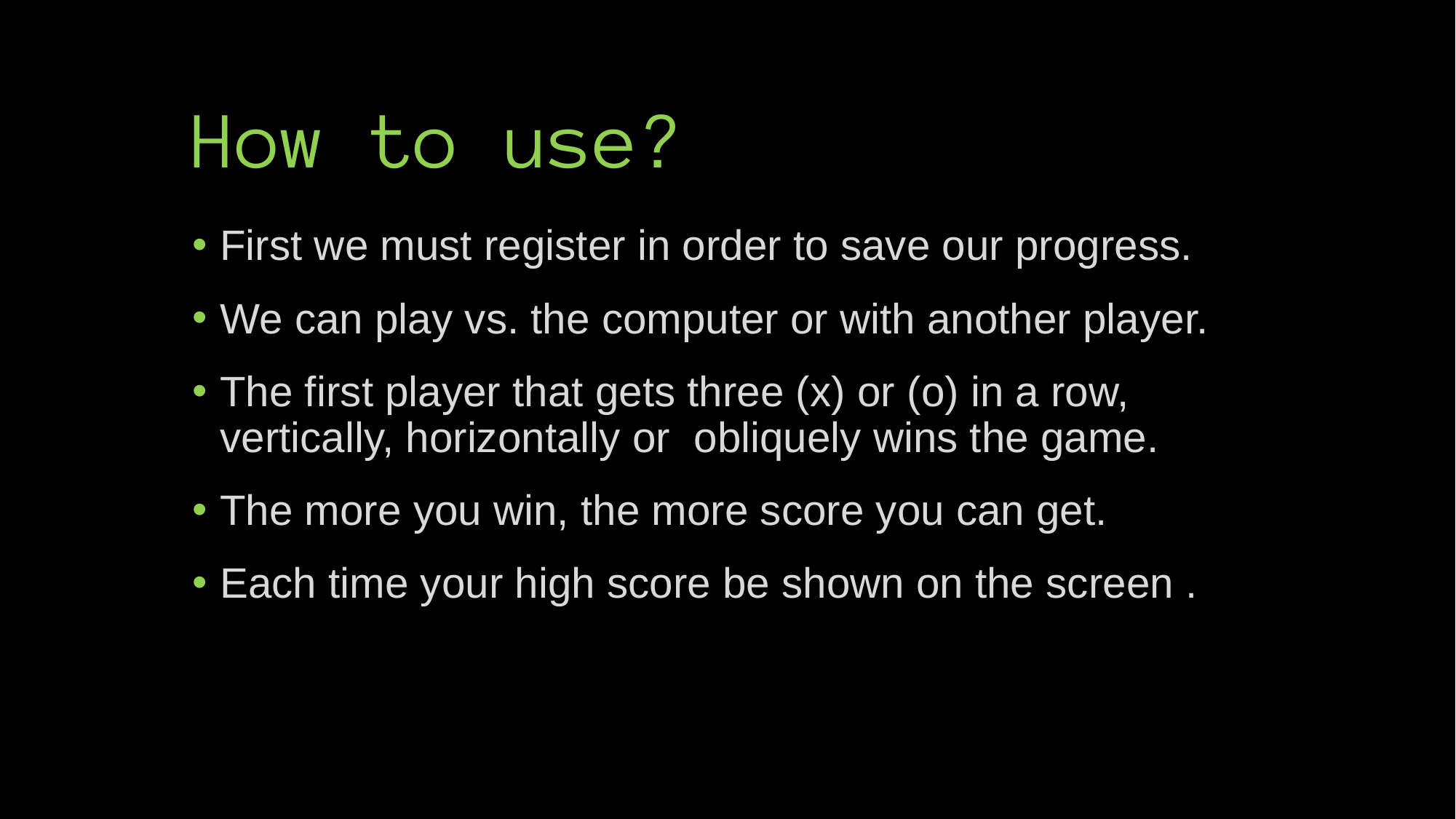

# How to use?
First we must register in order to save our progress.
We can play vs. the computer or with another player.
The first player that gets three (x) or (o) in a row, vertically, horizontally or  obliquely wins the game.
The more you win, the more score you can get.
Each time your high score be shown on the screen .